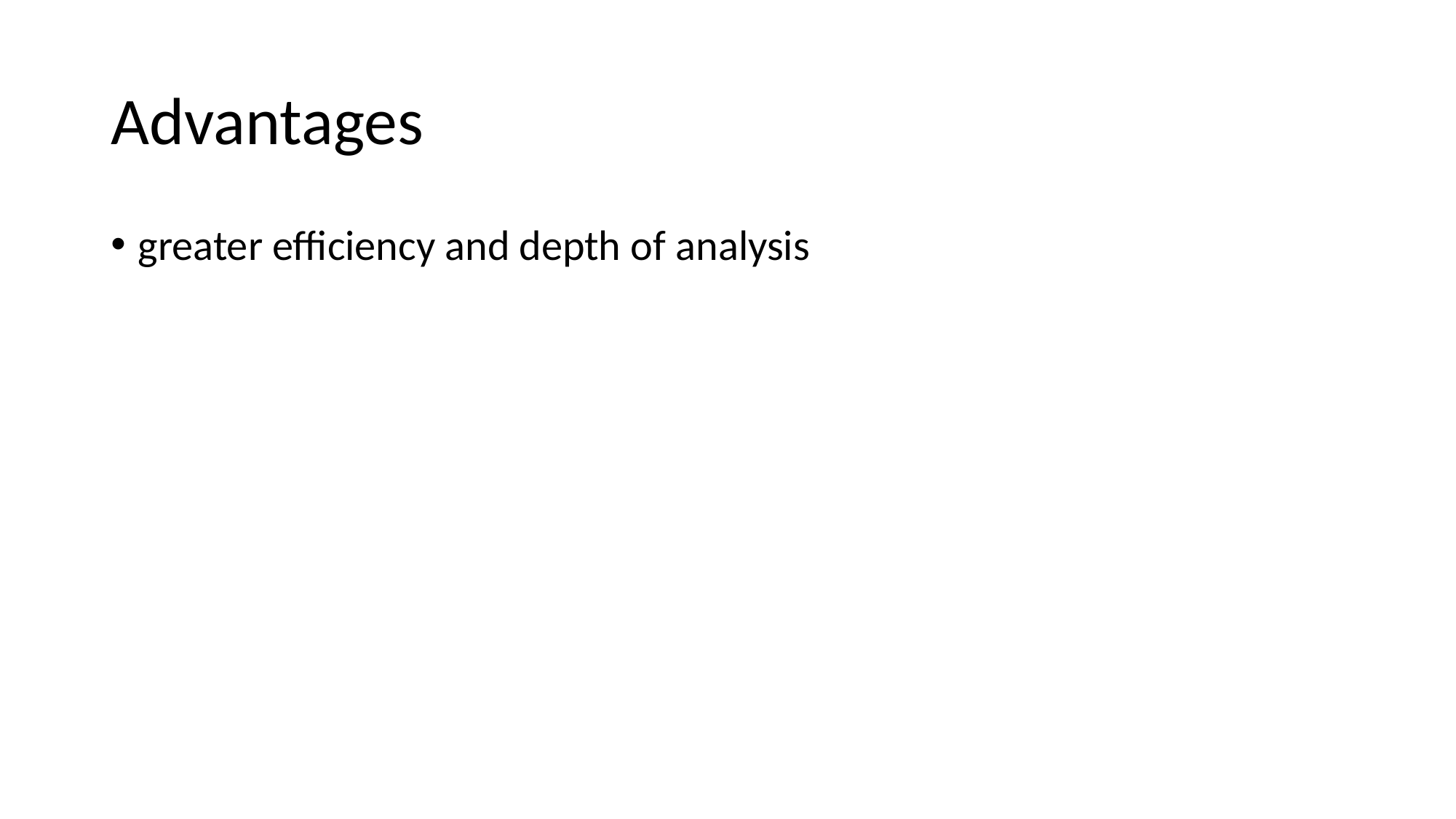

# Advantages
greater efficiency and depth of analysis